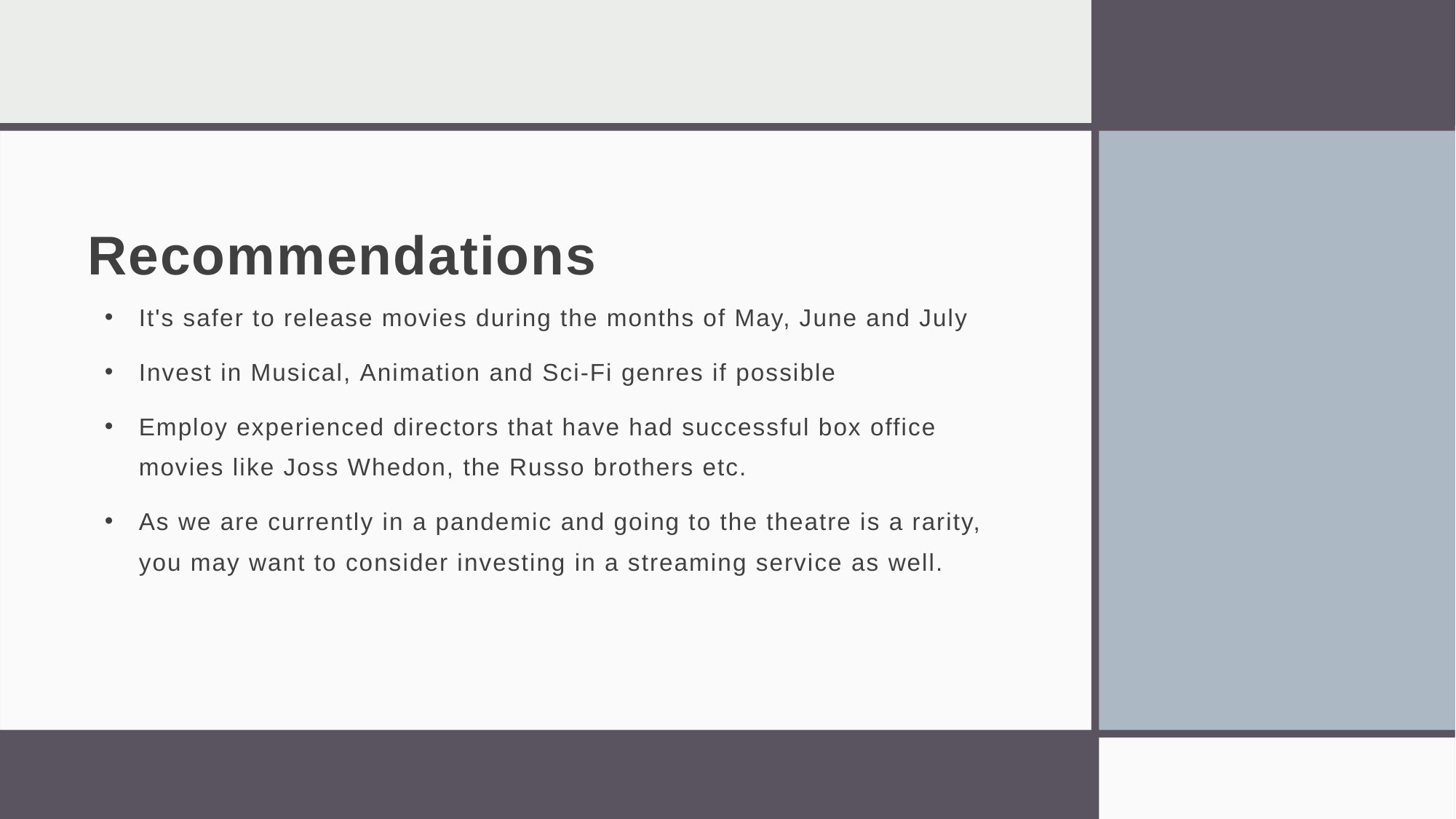

# Recommendations
It's safer to release movies during the months of May, June and July
Invest in Musical, Animation and Sci-Fi genres if possible
Employ experienced directors that have had successful box office movies like Joss Whedon, the Russo brothers etc.
As we are currently in a pandemic and going to the theatre is a rarity, you may want to consider investing in a streaming service as well.